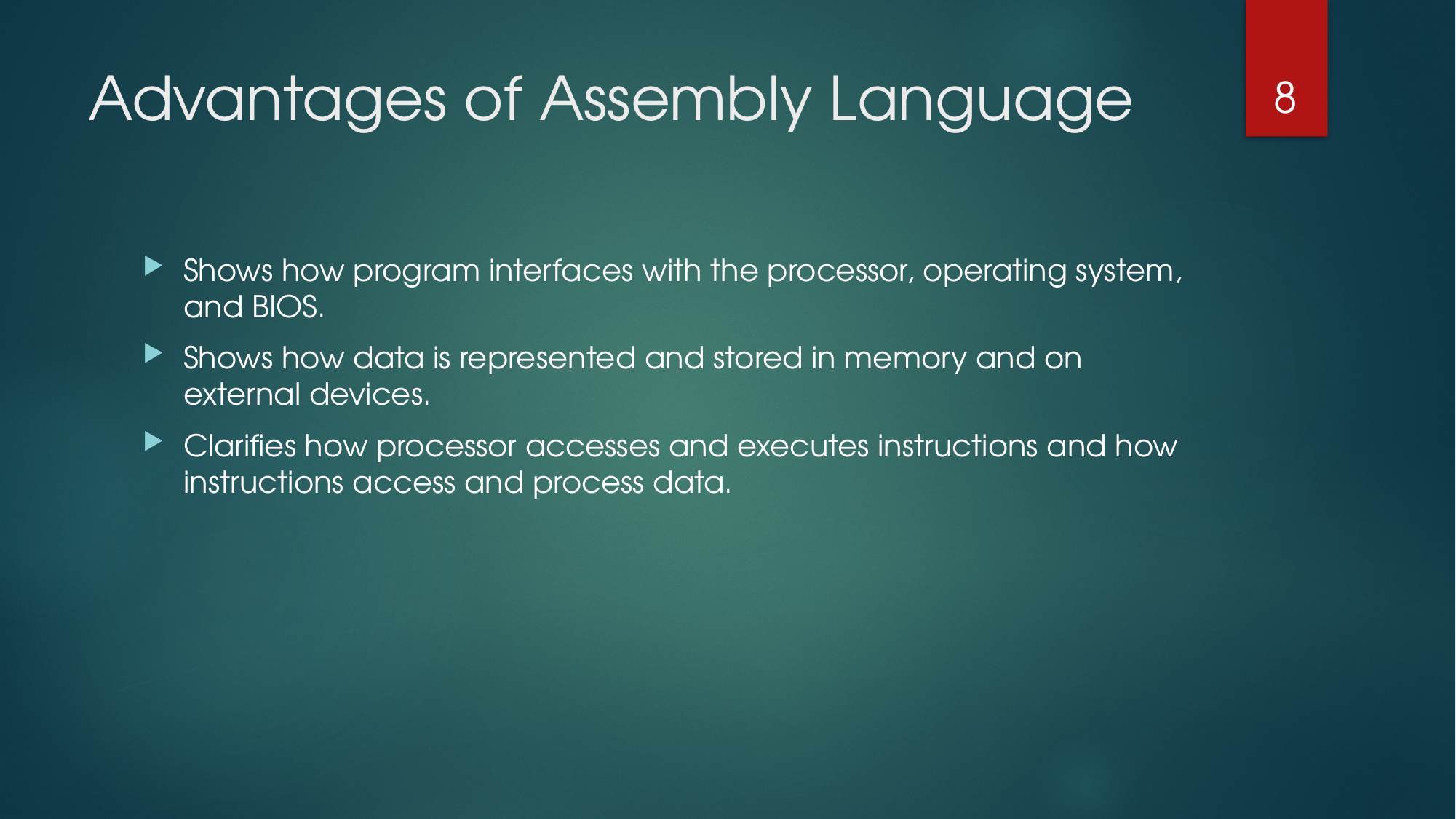

8
# Advantages of Assembly Language
Shows how program interfaces with the processor, operating system, and BIOS.
Shows how data is represented and stored in memory and on external devices.
Clarifies how processor accesses and executes instructions and how instructions access and process data.